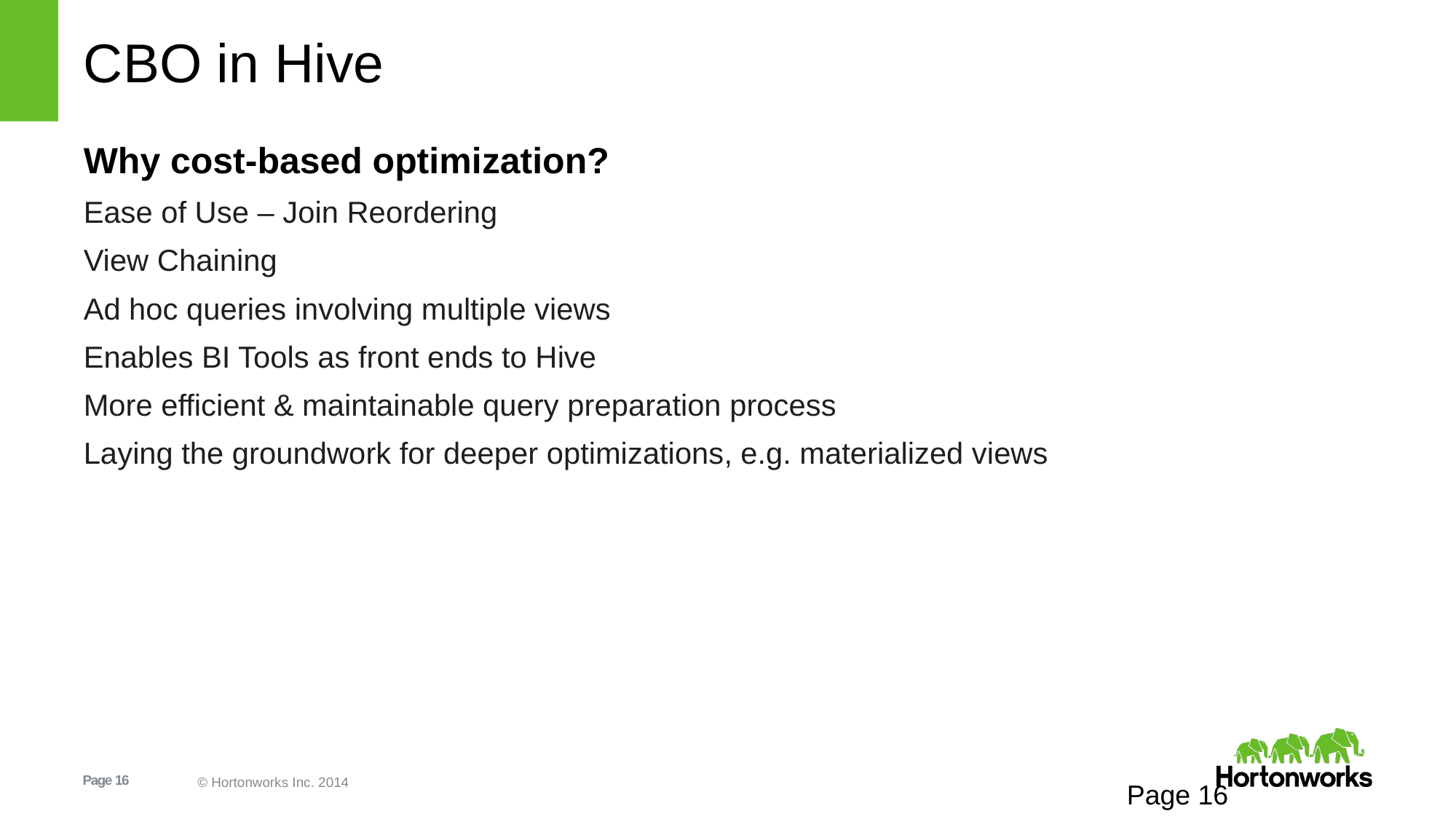

# CBO in Hive
Why cost-based optimization?
Ease of Use – Join Reordering
View Chaining
Ad hoc queries involving multiple views
Enables BI Tools as front ends to Hive
More efficient & maintainable query preparation process
Laying the groundwork for deeper optimizations, e.g. materialized views

Page 16